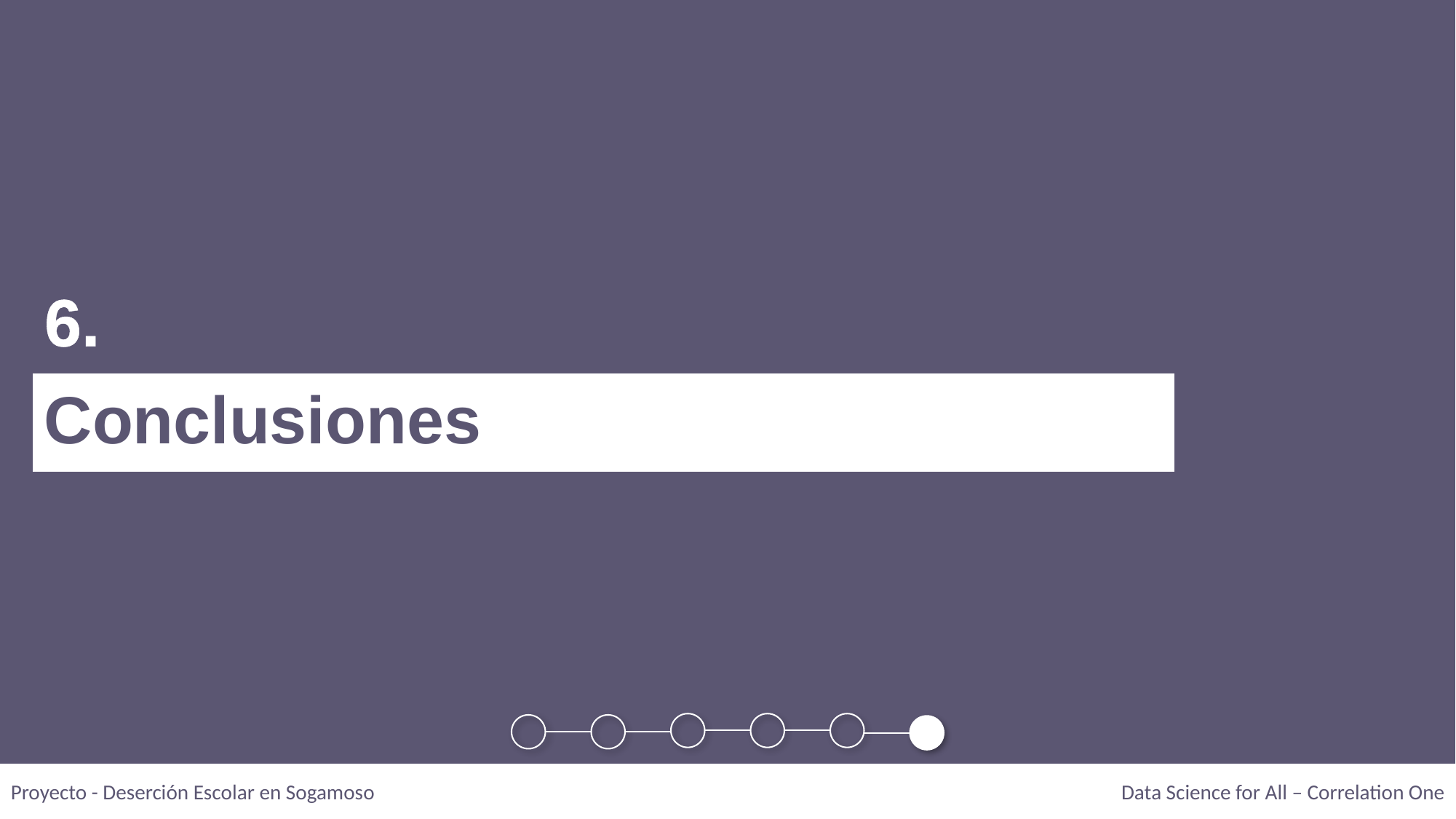

6.
Conclusiones

Proyecto - Deserción Escolar en Sogamoso
Data Science for All – Correlation One